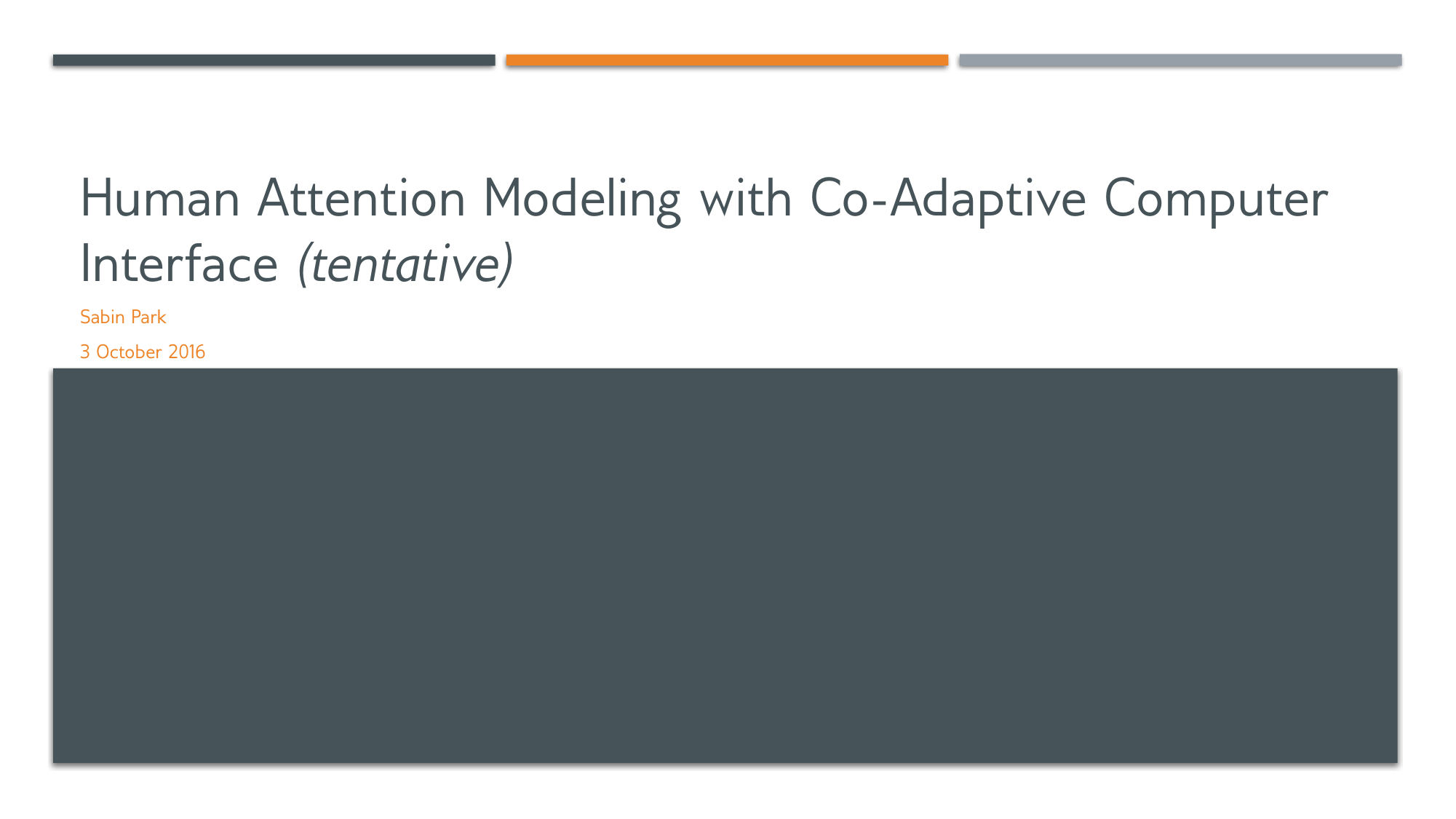

# Human Attention Modeling with Co-Adaptive Computer Interface (tentative)
Sabin Park
3 October 2016